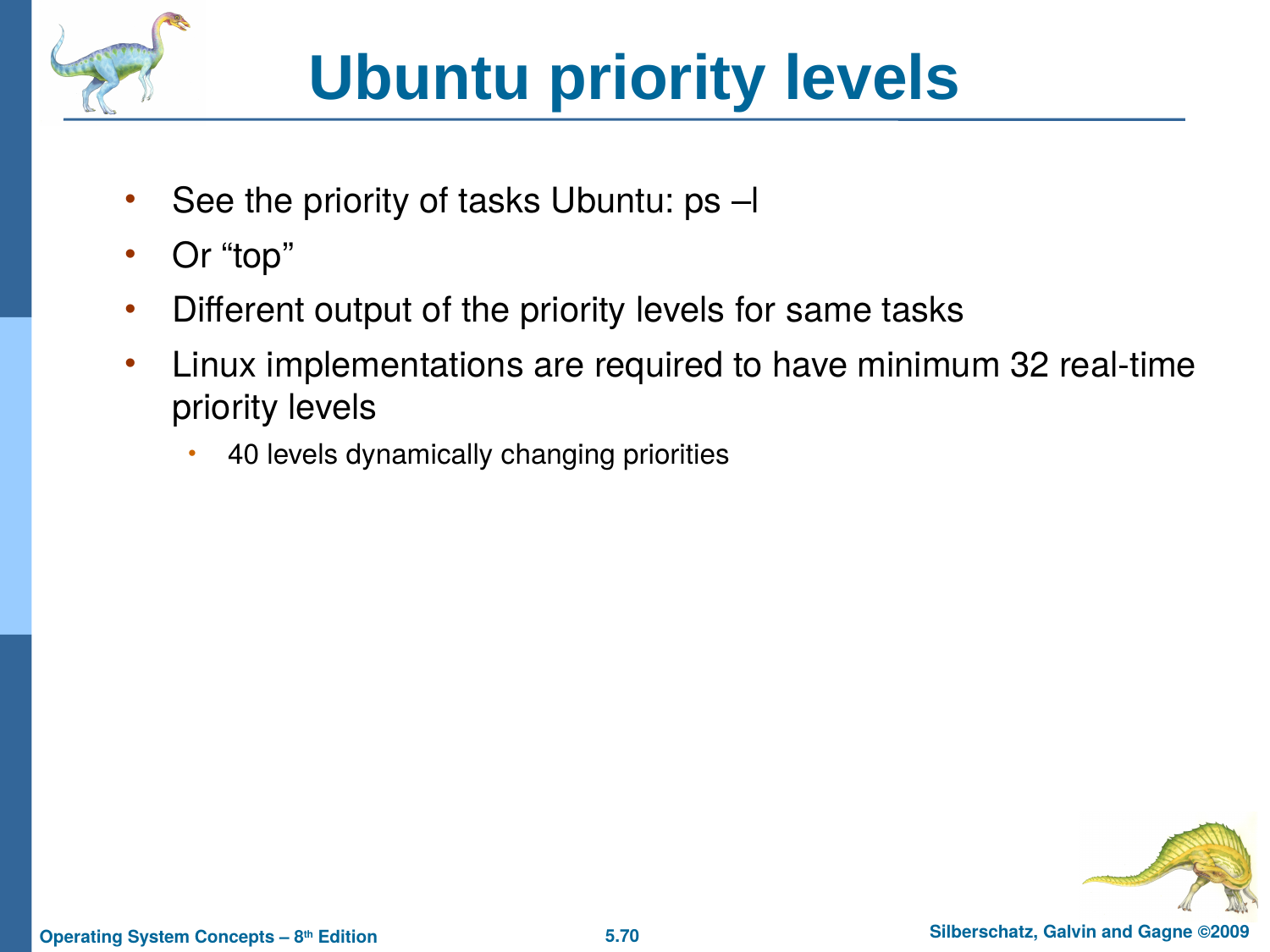

# Ubuntu priority levels
See the priority of tasks Ubuntu: ps –l
Or “top”
Different output of the priority levels for same tasks
Linux implementations are required to have minimum 32 real-time priority levels
40 levels dynamically changing priorities